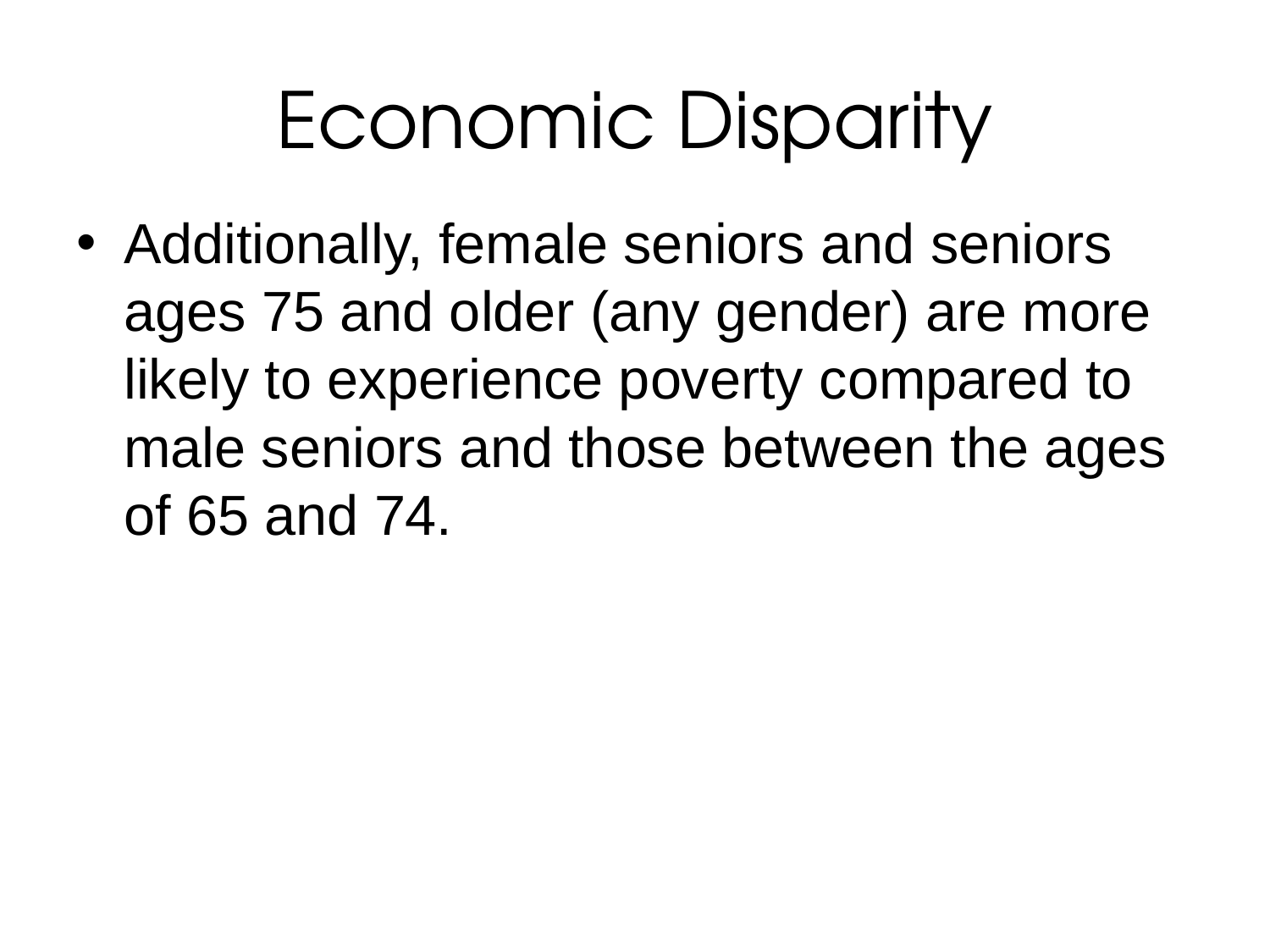

# Economic Disparity
Additionally, female seniors and seniors ages 75 and older (any gender) are more likely to experience poverty compared to male seniors and those between the ages of 65 and 74.